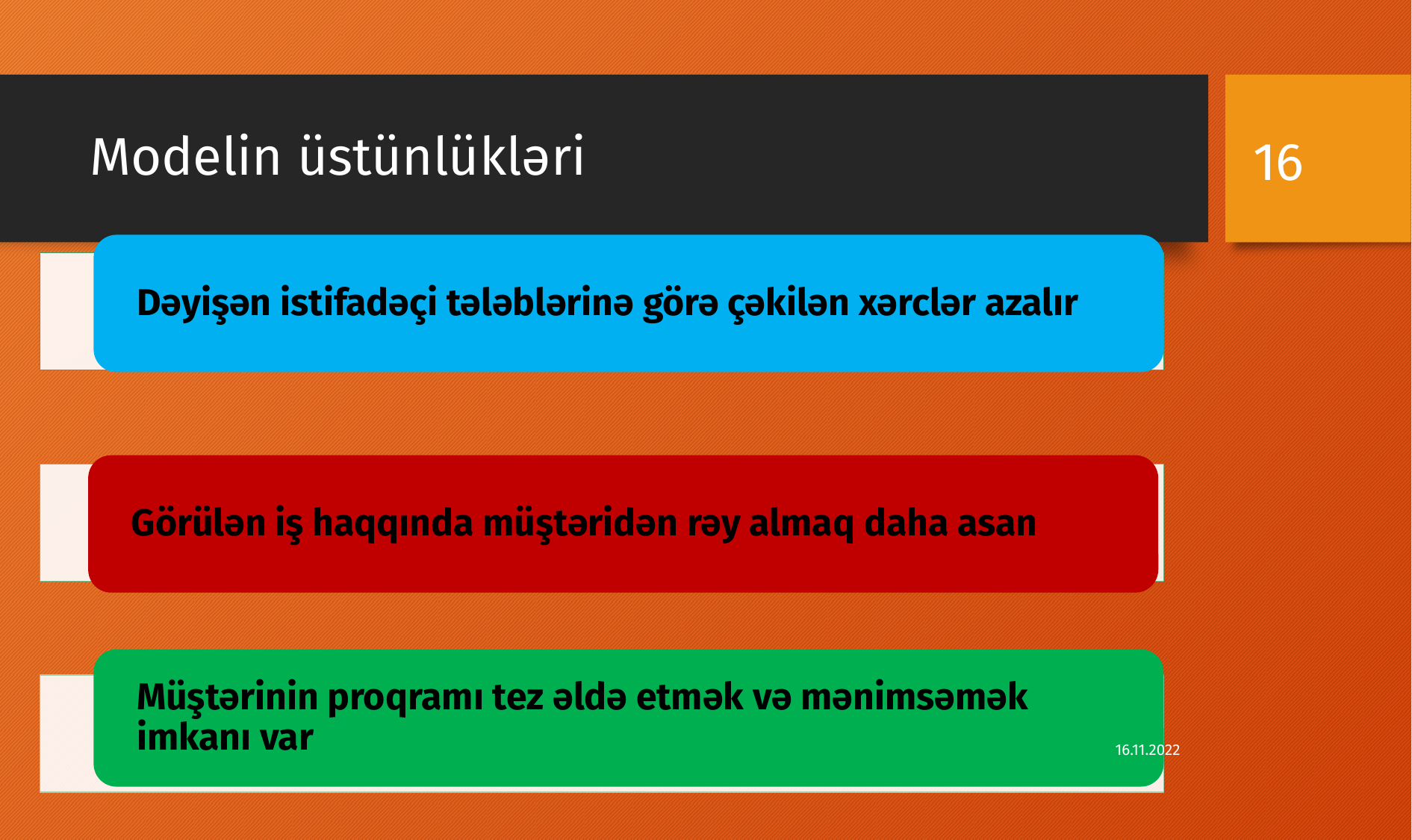

# Modelin üstünlükləri
16
Dəyişən istifadəçi tələblərinə görə çəkilən xərclər azalır
Görülən iş haqqında müştəridən rəy almaq daha asan
Müştərinin proqramı tez əldə etmək və mənimsəmək imkanı var
16.11.2022